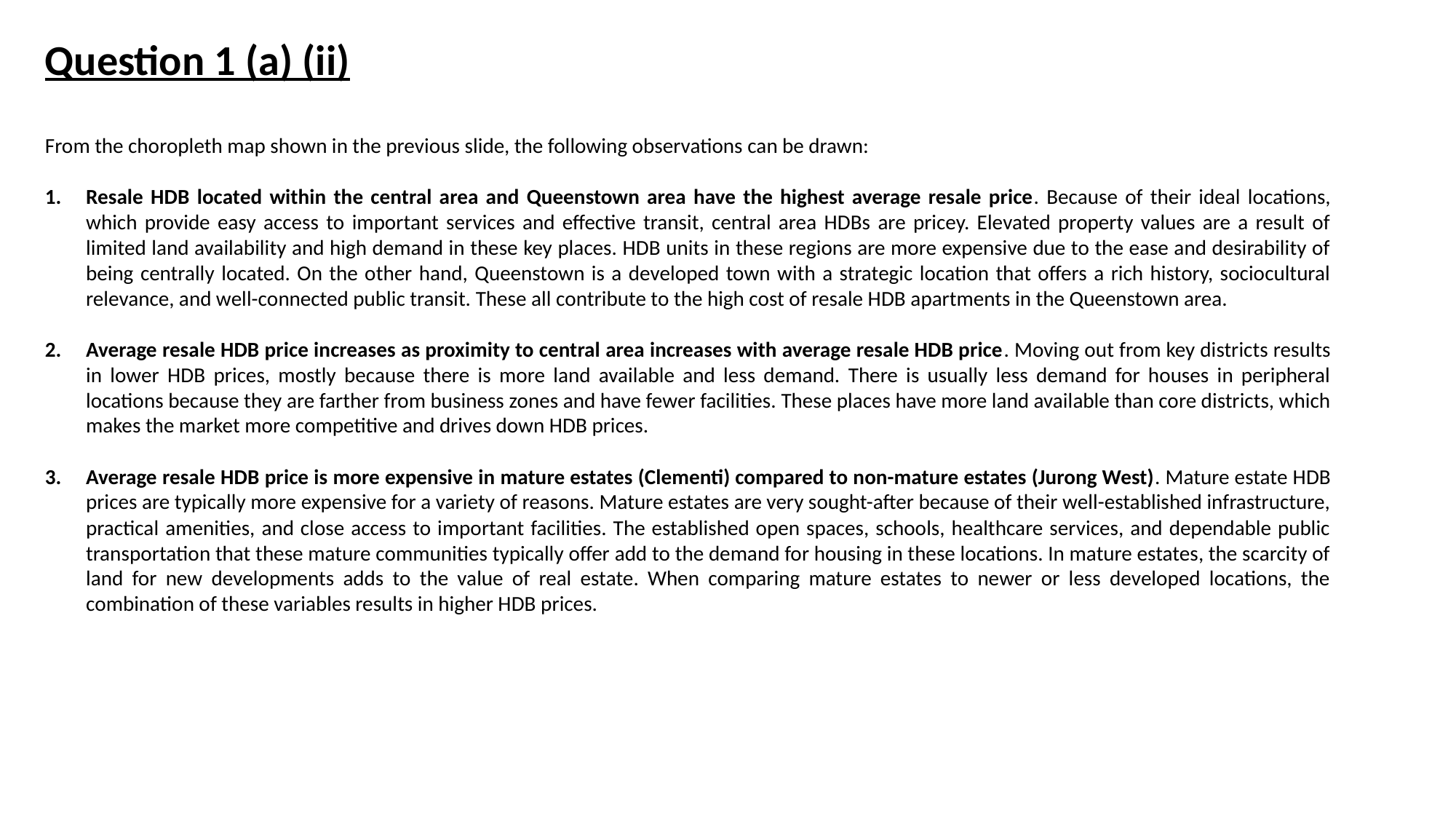

Question 1 (a) (ii)
From the choropleth map shown in the previous slide, the following observations can be drawn:

Resale HDB located within the central area and Queenstown area have the highest average resale price. Because of their ideal locations, which provide easy access to important services and effective transit, central area HDBs are pricey. Elevated property values are a result of limited land availability and high demand in these key places. HDB units in these regions are more expensive due to the ease and desirability of being centrally located. On the other hand, Queenstown is a developed town with a strategic location that offers a rich history, sociocultural relevance, and well-connected public transit. These all contribute to the high cost of resale HDB apartments in the Queenstown area.

Average resale HDB price increases as proximity to central area increases with average resale HDB price. Moving out from key districts results in lower HDB prices, mostly because there is more land available and less demand. There is usually less demand for houses in peripheral locations because they are farther from business zones and have fewer facilities. These places have more land available than core districts, which makes the market more competitive and drives down HDB prices.

Average resale HDB price is more expensive in mature estates (Clementi) compared to non-mature estates (Jurong West). Mature estate HDB prices are typically more expensive for a variety of reasons. Mature estates are very sought-after because of their well-established infrastructure, practical amenities, and close access to important facilities. The established open spaces, schools, healthcare services, and dependable public transportation that these mature communities typically offer add to the demand for housing in these locations. In mature estates, the scarcity of land for new developments adds to the value of real estate. When comparing mature estates to newer or less developed locations, the combination of these variables results in higher HDB prices.